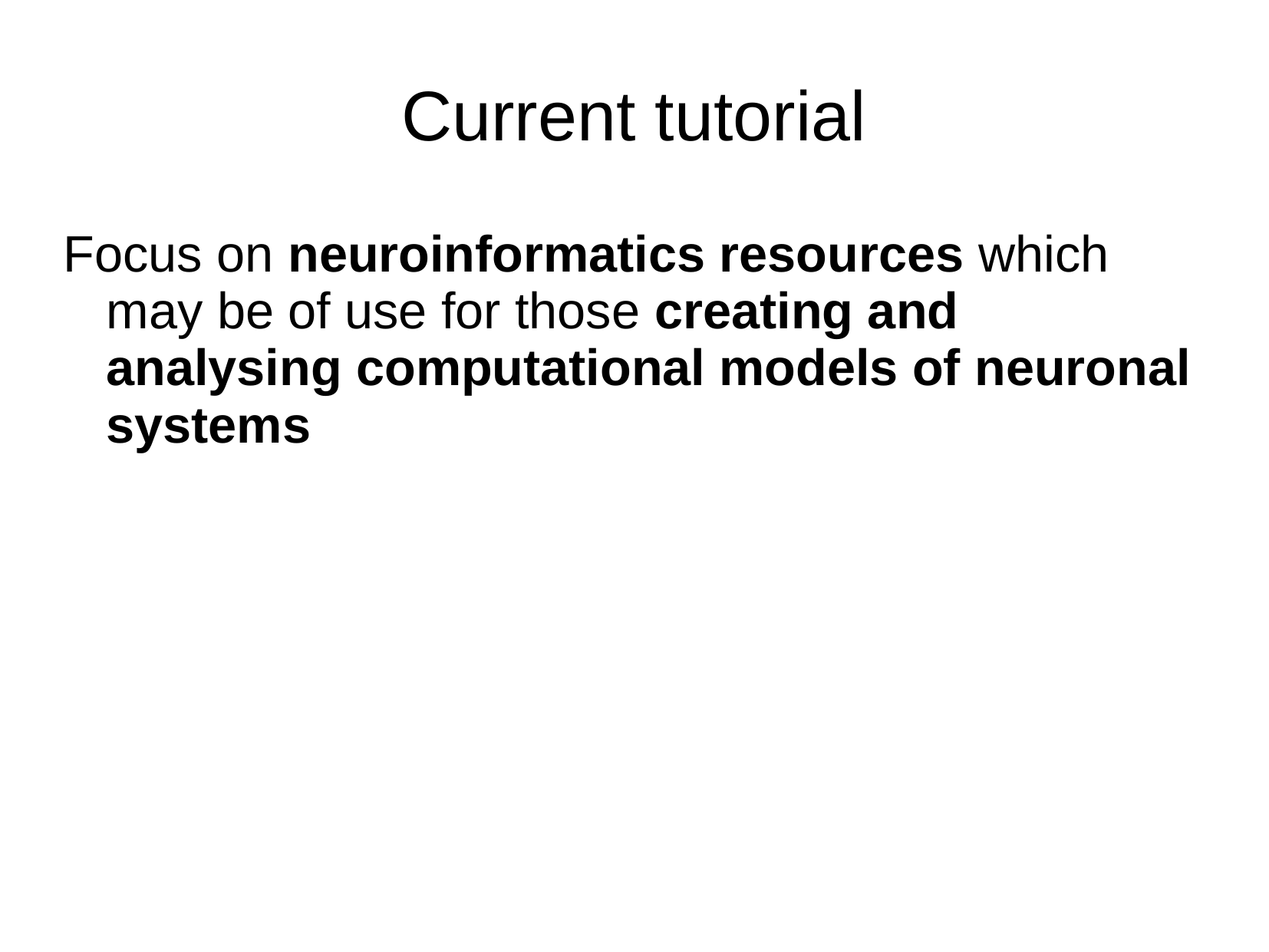

Current tutorial
Focus on neuroinformatics resources which may be of use for those creating and analysing computational models of neuronal systems